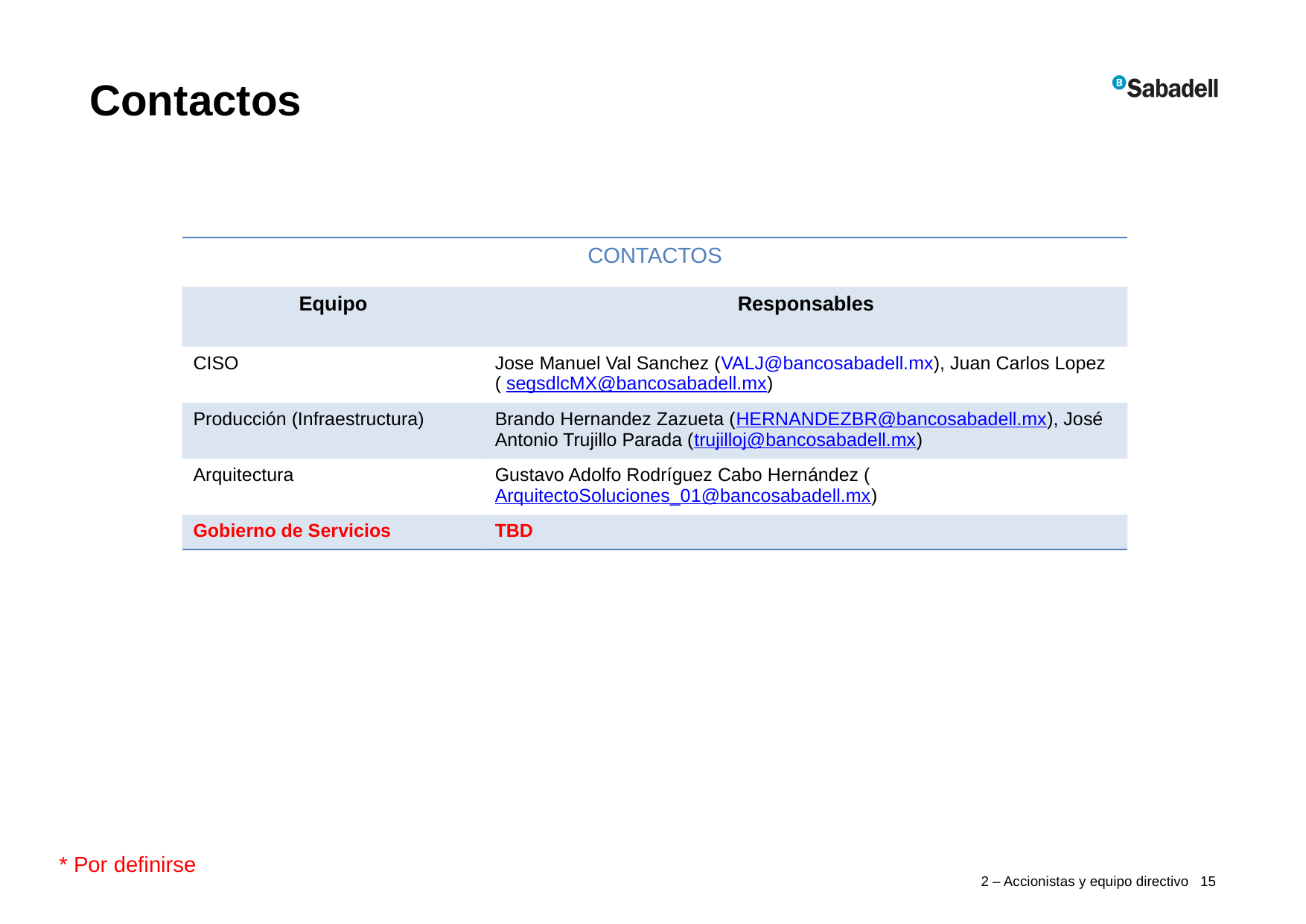

Contactos
Reino
Unido

| CONTACTOS |  |
| --- | --- |
| Equipo | Responsables |
| CISO | Jose Manuel Val Sanchez (VALJ@bancosabadell.mx), Juan Carlos Lopez ( segsdlcMX@bancosabadell.mx) |
| Producción (Infraestructura) | Brando Hernandez Zazueta (HERNANDEZBR@bancosabadell.mx), José Antonio Trujillo Parada (trujilloj@bancosabadell.mx) |
| Arquitectura | Gustavo Adolfo Rodríguez Cabo Hernández (ArquitectoSoluciones\_01@bancosabadell.mx) |
| Gobierno de Servicios | TBD |

0 R
150 G
200 B

* Por definirse
2 – Accionistas y equipo directivo   15